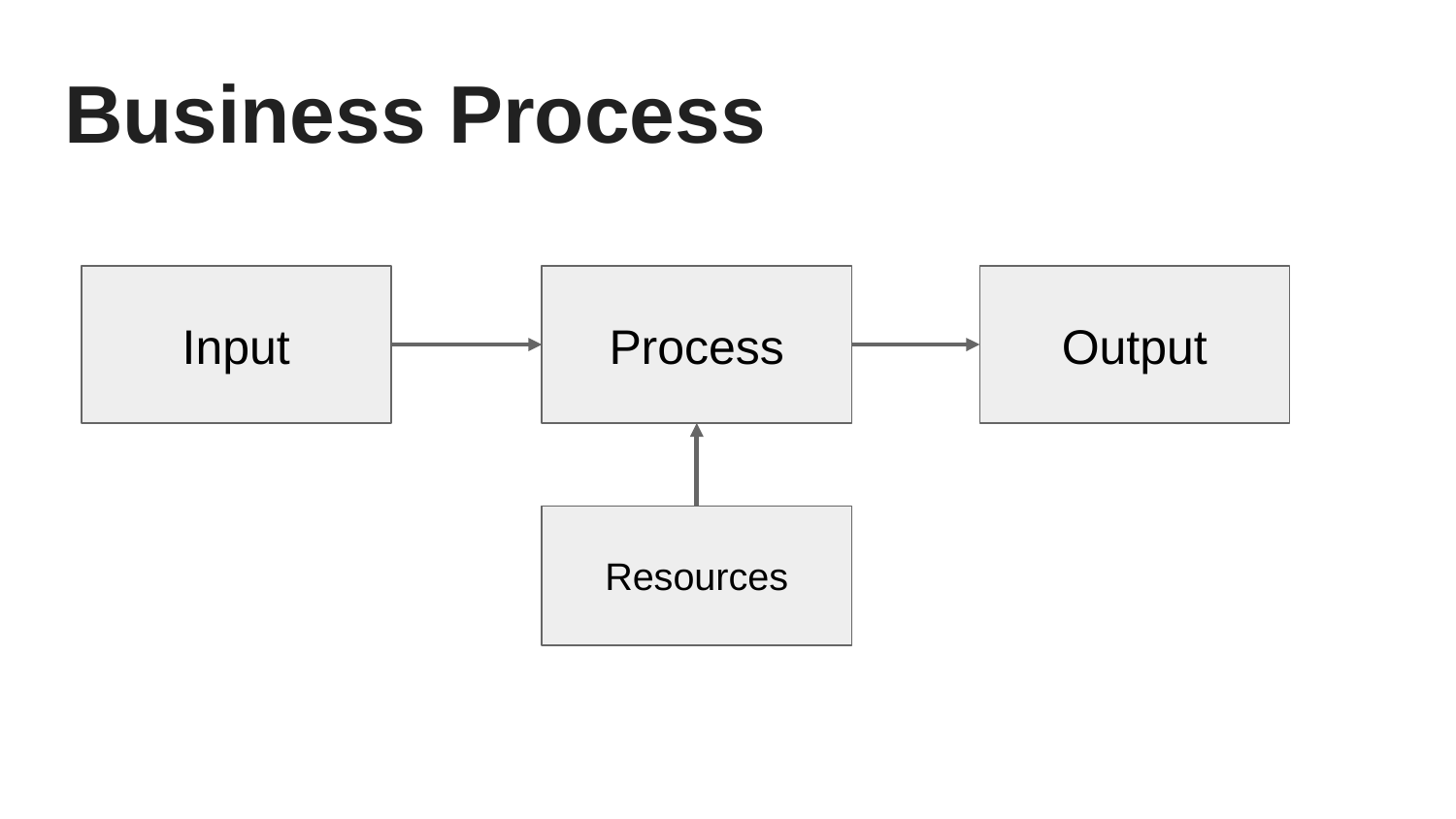

# Business Process
Input
Process
Output
Resources